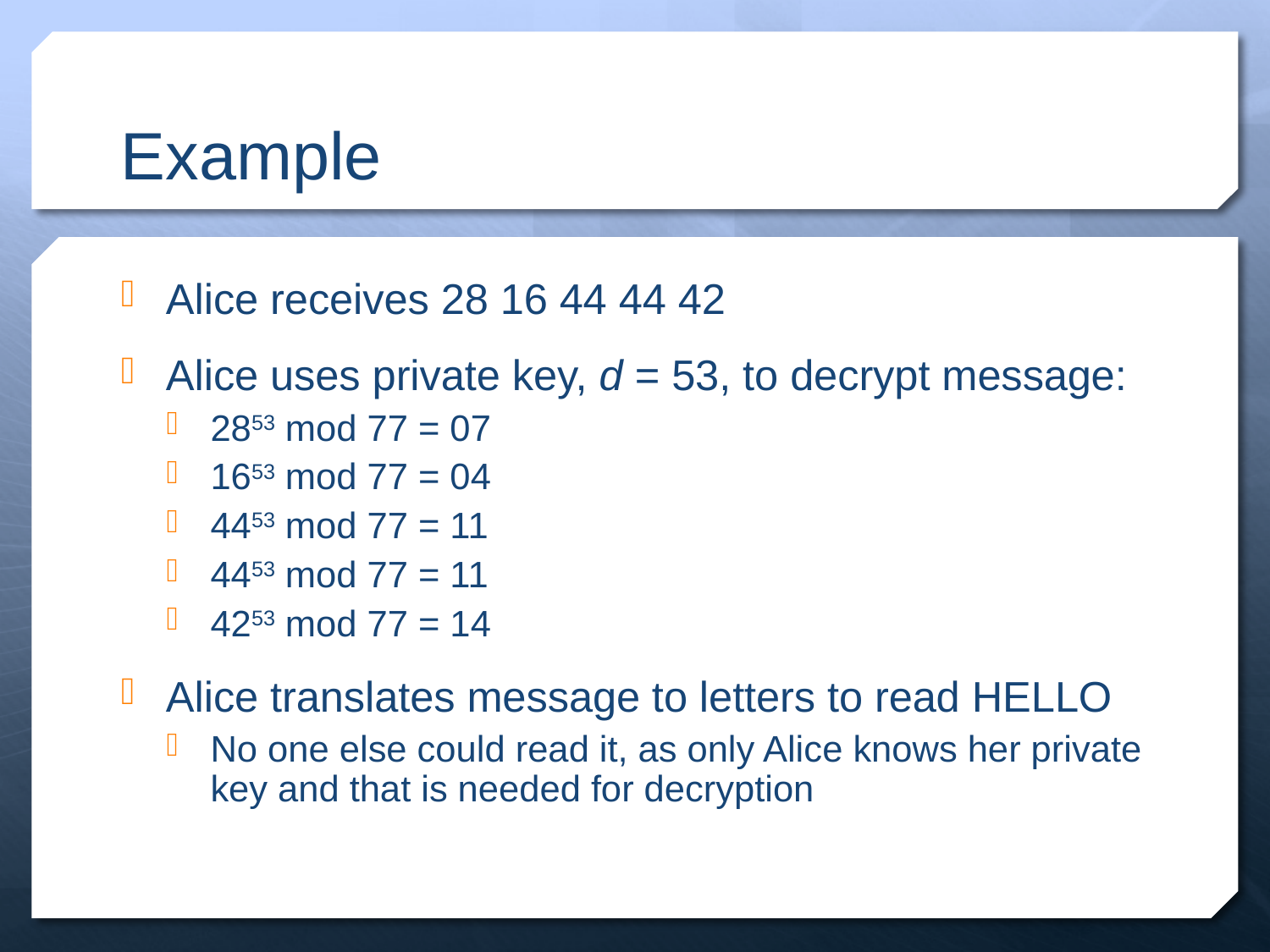

# Example
Alice receives 28 16 44 44 42
Alice uses private key, d = 53, to decrypt message:
2853 mod 77 = 07
1653 mod 77 = 04
4453 mod 77 = 11
4453 mod 77 = 11
4253 mod 77 = 14
Alice translates message to letters to read HELLO
No one else could read it, as only Alice knows her private key and that is needed for decryption